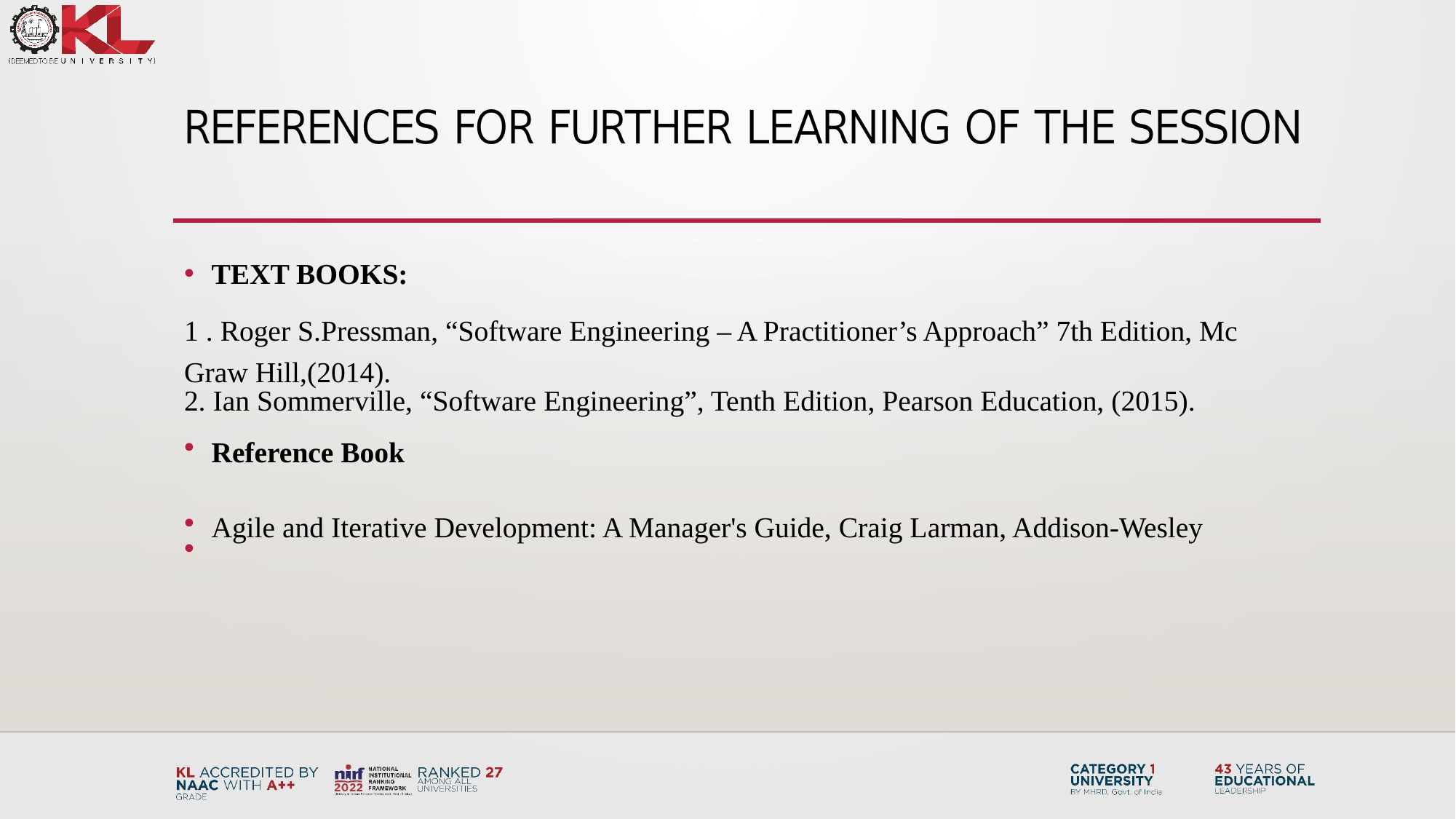

# REFERENCES FOR FURTHER LEARNING OF THE SESSION

TEXT BOOKS:
1 . Roger S.Pressman, “Software Engineering – A Practitioner’s Approach” 7th Edition, Mc Graw Hill,(2014).
2. Ian Sommerville, “Software Engineering”, Tenth Edition, Pearson Education, (2015).

Reference Book

Agile and Iterative Development: A Manager's Guide, Craig Larman, Addison-Wesley